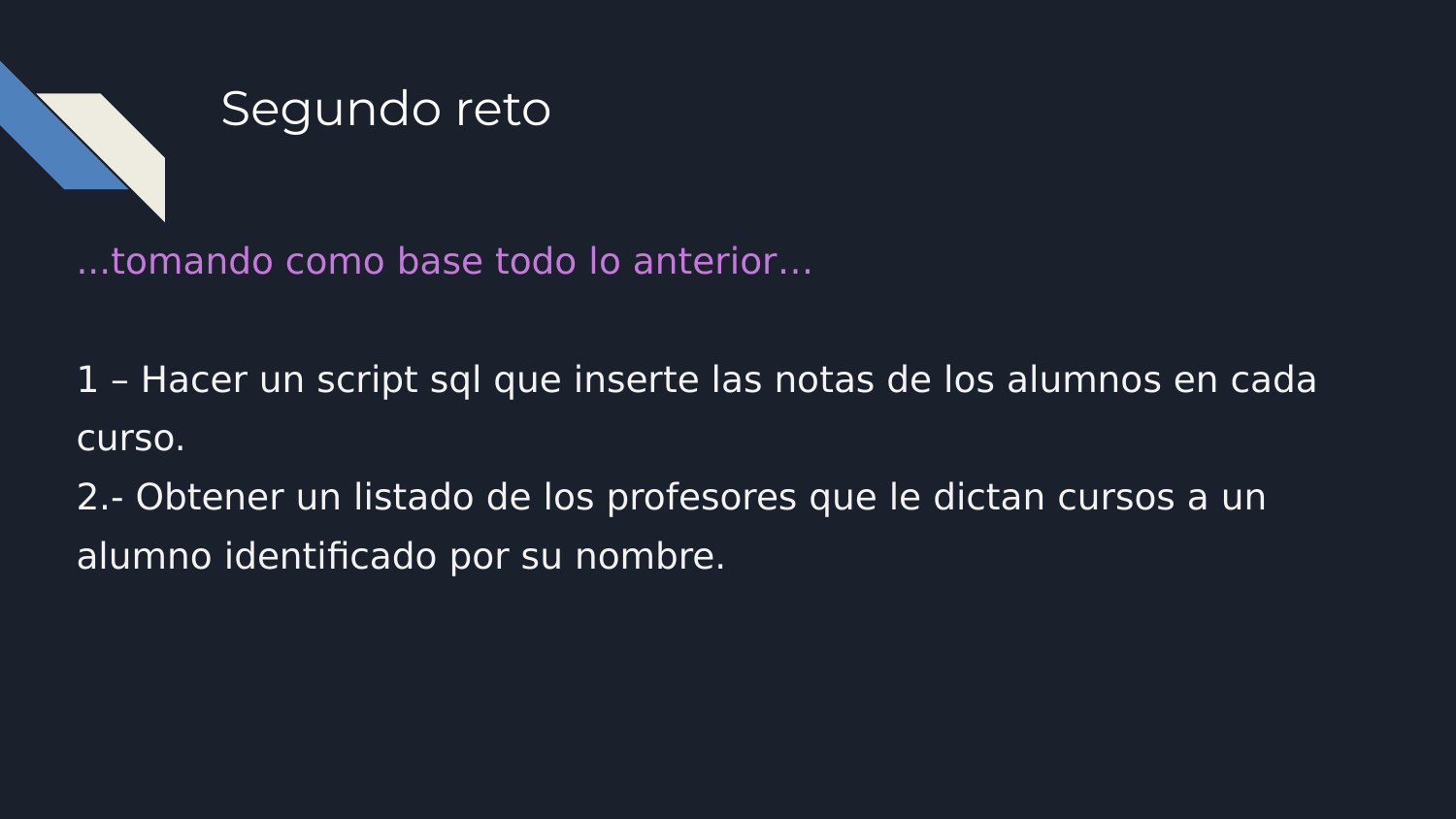

Segundo reto
...tomando como base todo lo anterior…

1 – Hacer un script sql que inserte las notas de los alumnos en cada curso.
2.- Obtener un listado de los profesores que le dictan cursos a un alumno identificado por su nombre.